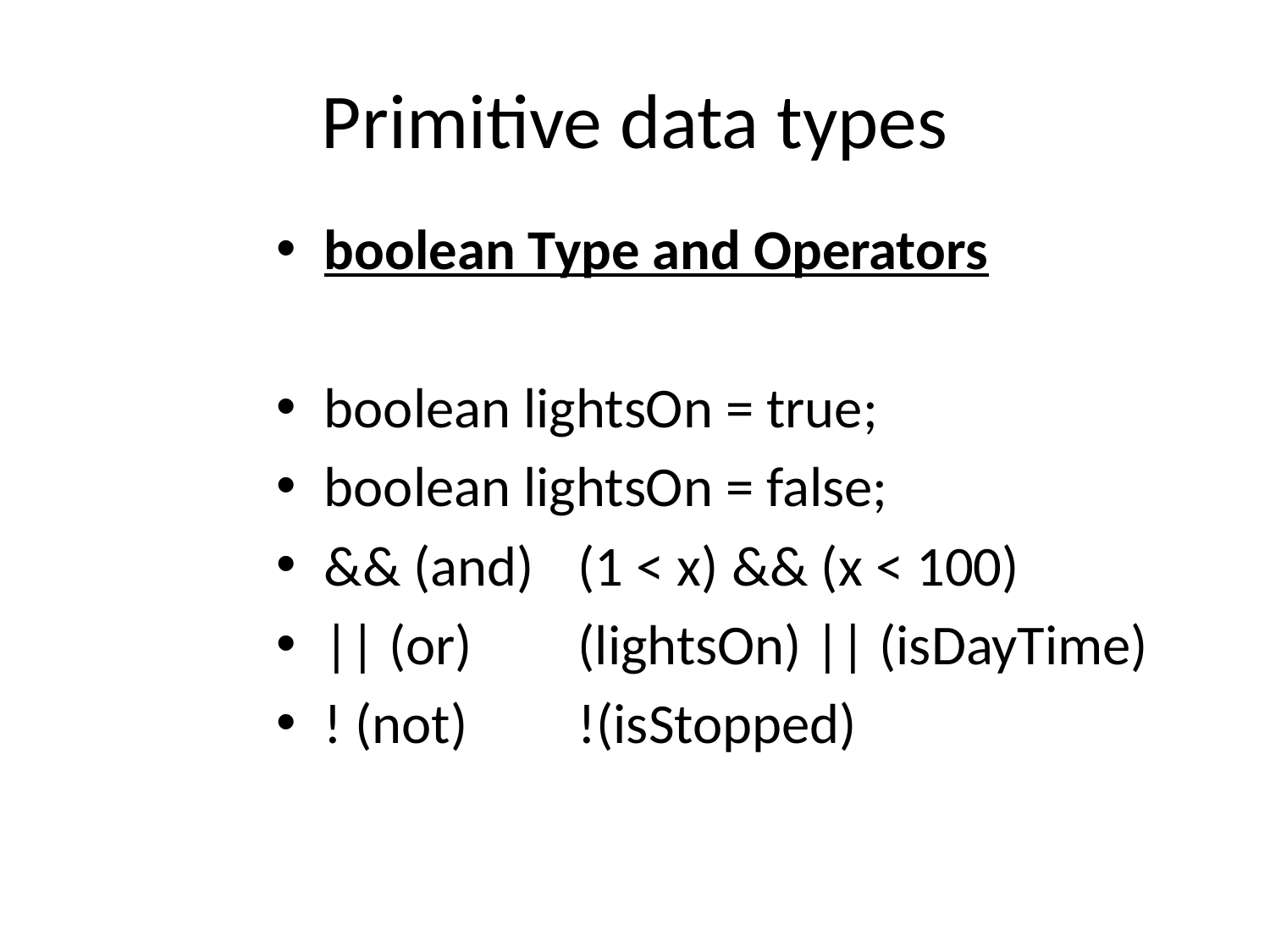

# Primitive data types
boolean Type and Operators

boolean lightsOn = true;
boolean lightsOn = false;
&& (and)   	(1 < x) && (x < 100)
|| (or) 	(lightsOn) || (isDayTime)
! (not)	!(isStopped)